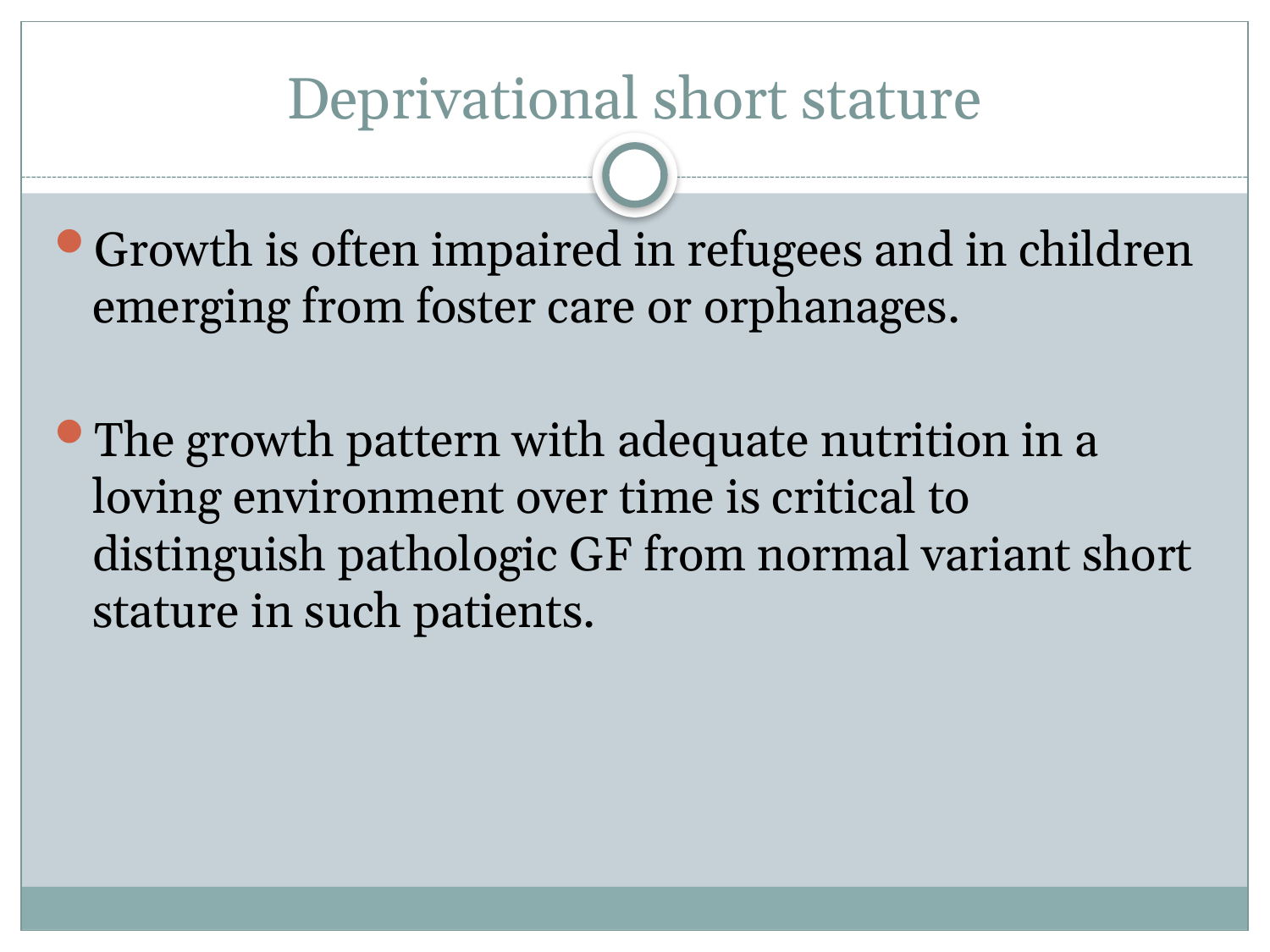

# Deprivational short stature
Growth is often impaired in refugees and in children emerging from foster care or orphanages.

The growth pattern with adequate nutrition in a loving environment over time is critical to distinguish pathologic GF from normal variant short stature in such patients.